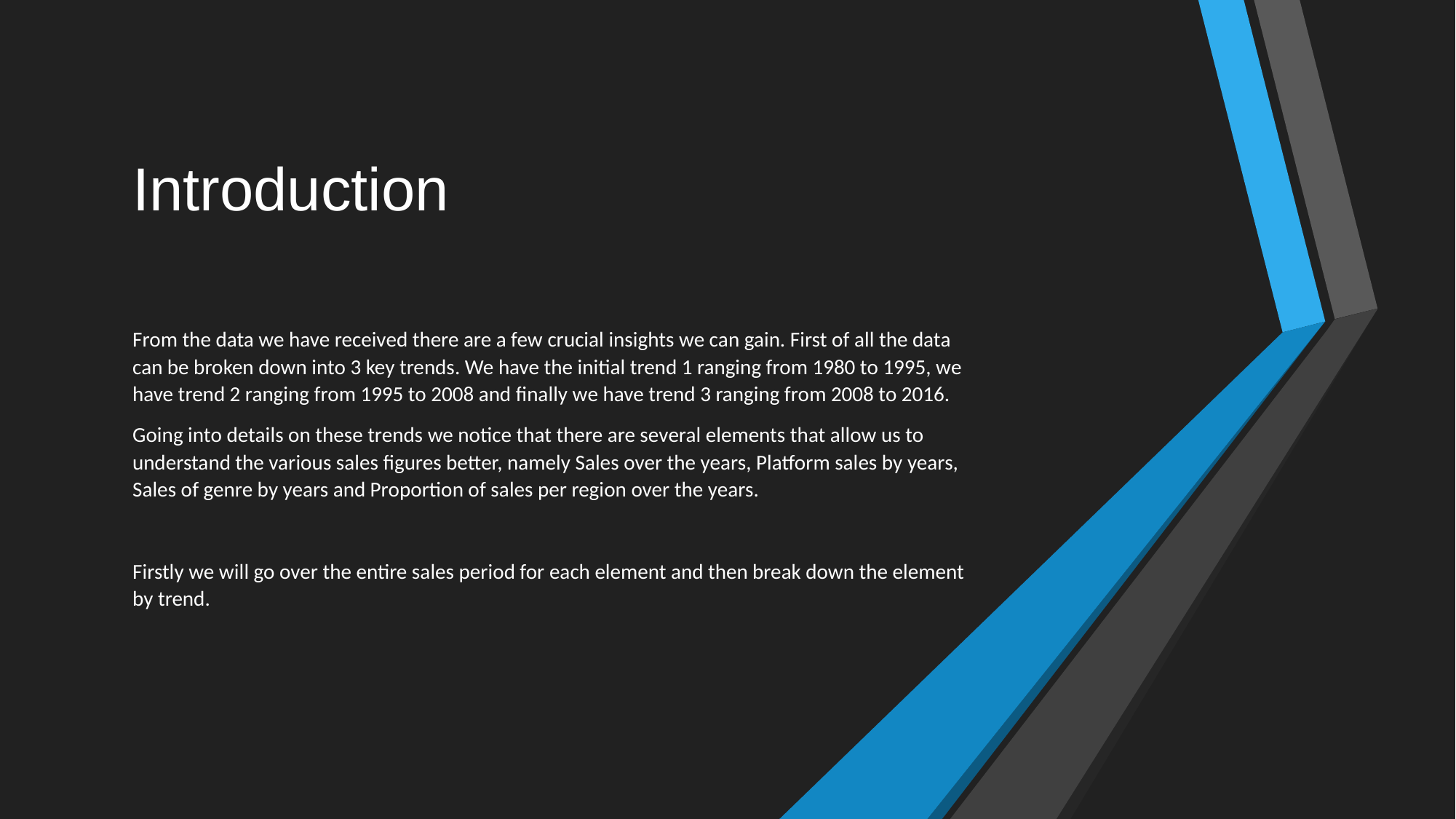

# Introduction
From the data we have received there are a few crucial insights we can gain. First of all the data can be broken down into 3 key trends. We have the initial trend 1 ranging from 1980 to 1995, we have trend 2 ranging from 1995 to 2008 and finally we have trend 3 ranging from 2008 to 2016.
Going into details on these trends we notice that there are several elements that allow us to understand the various sales figures better, namely Sales over the years, Platform sales by years, Sales of genre by years and Proportion of sales per region over the years.

Firstly we will go over the entire sales period for each element and then break down the element by trend.